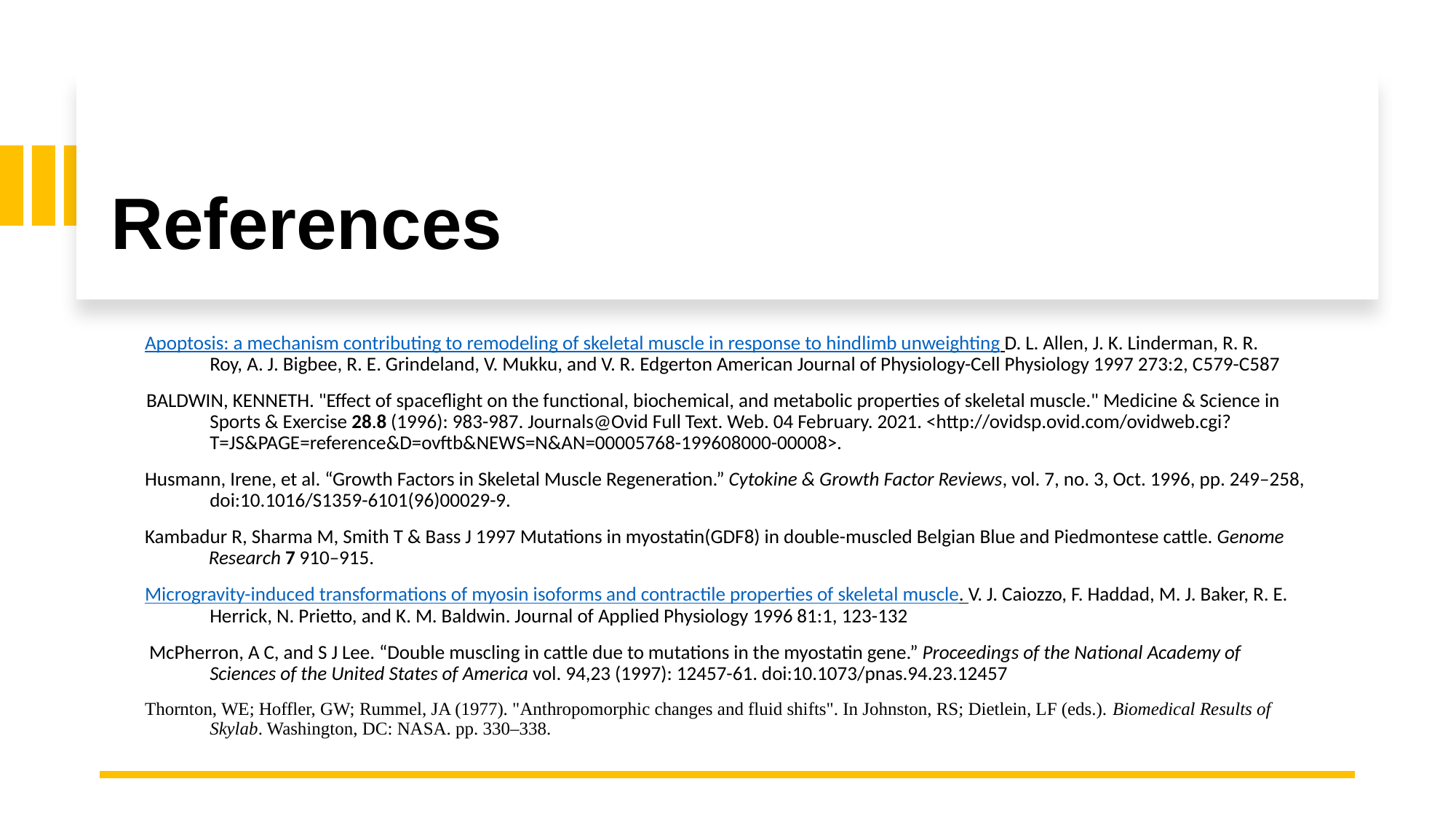

# References
Apoptosis: a mechanism contributing to remodeling of skeletal muscle in response to hindlimb unweighting D. L. Allen, J. K. Linderman, R. R. Roy, A. J. Bigbee, R. E. Grindeland, V. Mukku, and V. R. Edgerton American Journal of Physiology-Cell Physiology 1997 273:2, C579-C587
BALDWIN, KENNETH. "Effect of spaceflight on the functional, biochemical, and metabolic properties of skeletal muscle." Medicine & Science in Sports & Exercise 28.8 (1996): 983-987. Journals@Ovid Full Text. Web. 04 February. 2021. <http://ovidsp.ovid.com/ovidweb.cgi?T=JS&PAGE=reference&D=ovftb&NEWS=N&AN=00005768-199608000-00008>.
Husmann, Irene, et al. “Growth Factors in Skeletal Muscle Regeneration.” Cytokine & Growth Factor Reviews, vol. 7, no. 3, Oct. 1996, pp. 249–258, doi:10.1016/S1359-6101(96)00029-9.
Kambadur R, Sharma M, Smith T & Bass J 1997 Mutations in myostatin(GDF8) in double-muscled Belgian Blue and Piedmontese cattle. Genome Research 7 910–915.
Microgravity-induced transformations of myosin isoforms and contractile properties of skeletal muscle. V. J. Caiozzo, F. Haddad, M. J. Baker, R. E. Herrick, N. Prietto, and K. M. Baldwin. Journal of Applied Physiology 1996 81:1, 123-132
 McPherron, A C, and S J Lee. “Double muscling in cattle due to mutations in the myostatin gene.” Proceedings of the National Academy of Sciences of the United States of America vol. 94,23 (1997): 12457-61. doi:10.1073/pnas.94.23.12457
Thornton, WE; Hoffler, GW; Rummel, JA (1977). "Anthropomorphic changes and fluid shifts". In Johnston, RS; Dietlein, LF (eds.). Biomedical Results of Skylab. Washington, DC: NASA. pp. 330–338.